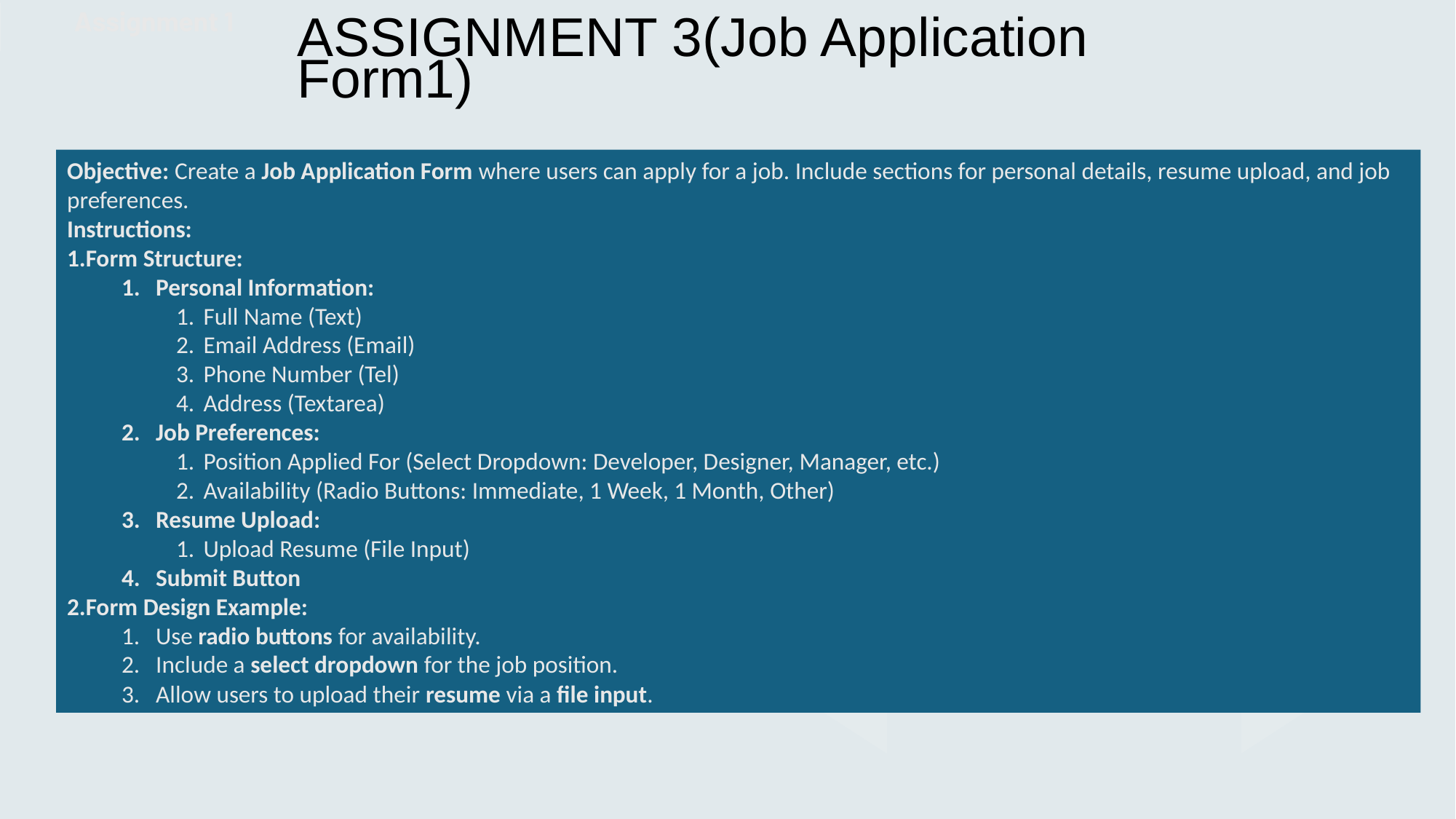

Assignment 1
ASSIGNMENT 3(Job Application Form1)
Objective: Create a Job Application Form where users can apply for a job. Include sections for personal details, resume upload, and job preferences.
Instructions:
Form Structure:
Personal Information:
Full Name (Text)
Email Address (Email)
Phone Number (Tel)
Address (Textarea)
Job Preferences:
Position Applied For (Select Dropdown: Developer, Designer, Manager, etc.)
Availability (Radio Buttons: Immediate, 1 Week, 1 Month, Other)
Resume Upload:
Upload Resume (File Input)
Submit Button
Form Design Example:
Use radio buttons for availability.
Include a select dropdown for the job position.
Allow users to upload their resume via a file input.